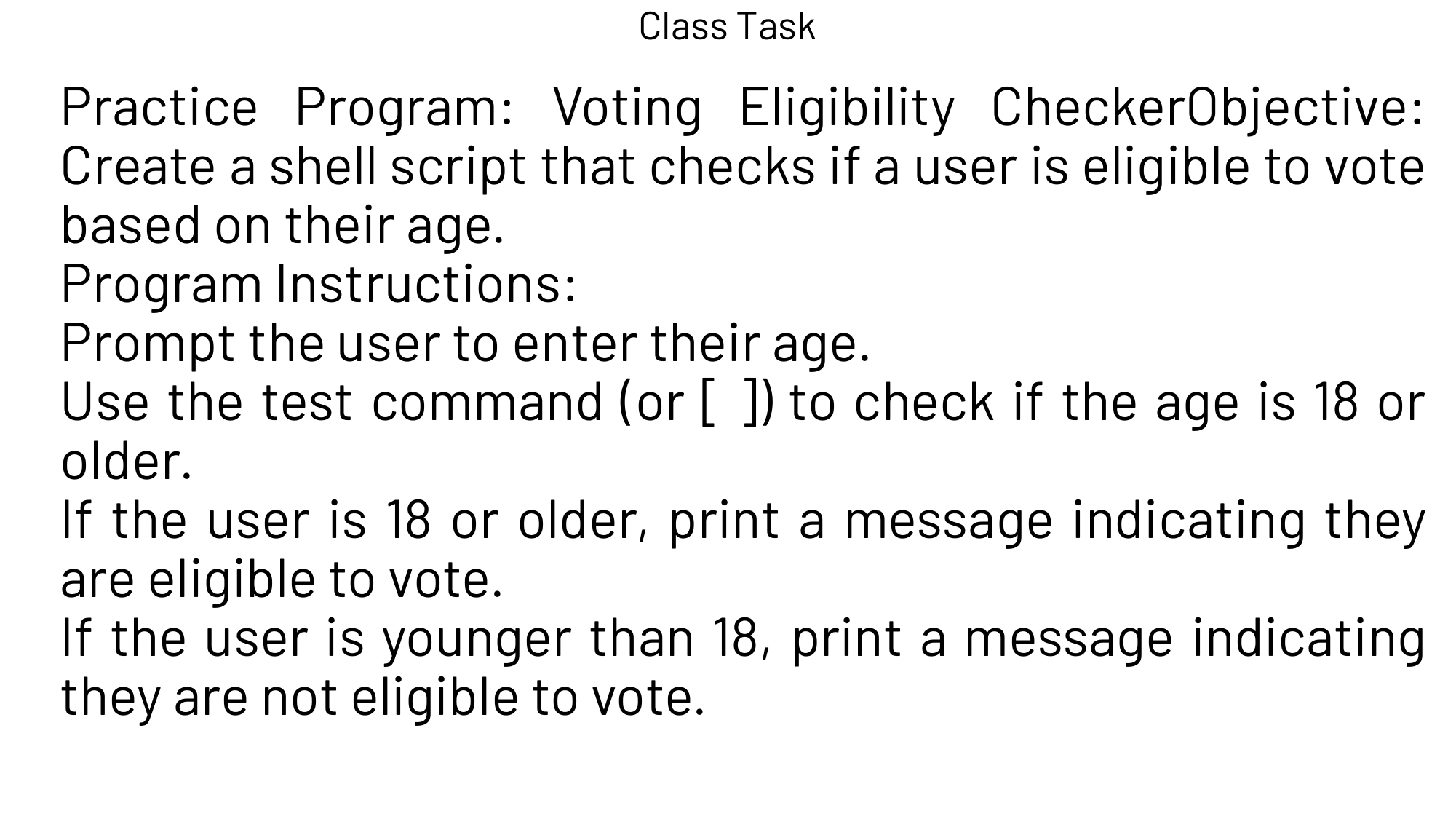

# Class Task
Practice Program: Voting Eligibility CheckerObjective: Create a shell script that checks if a user is eligible to vote based on their age.
Program Instructions:
Prompt the user to enter their age.
Use the test command (or [ ]) to check if the age is 18 or older.
If the user is 18 or older, print a message indicating they are eligible to vote.
If the user is younger than 18, print a message indicating they are not eligible to vote.